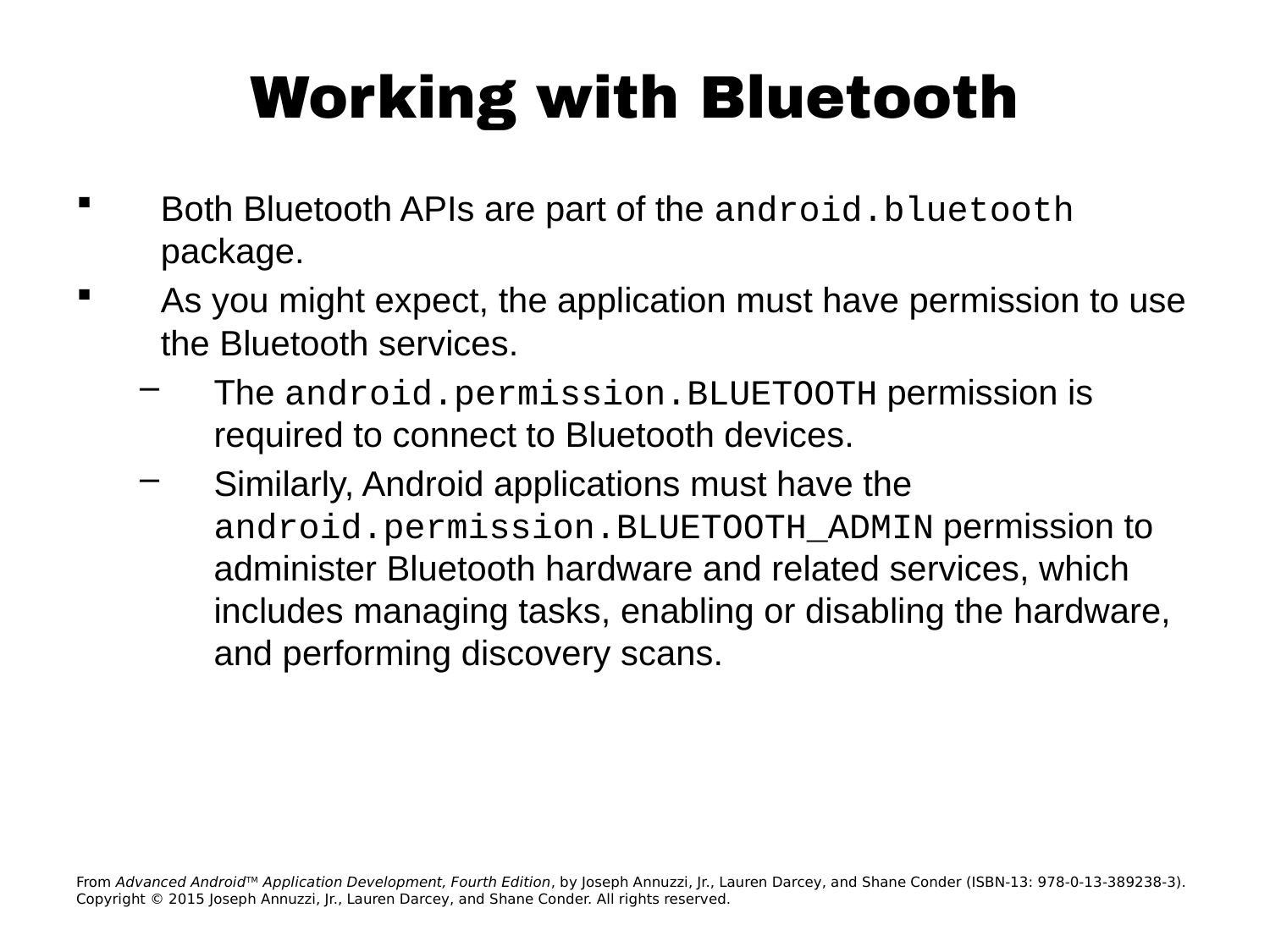

# Working with Bluetooth
Both Bluetooth APIs are part of the android.bluetooth package.
As you might expect, the application must have permission to use the Bluetooth services.
The android.permission.BLUETOOTH permission is required to connect to Bluetooth devices.
Similarly, Android applications must have the android.permission.BLUETOOTH_ADMIN permission to administer Bluetooth hardware and related services, which includes managing tasks, enabling or disabling the hardware, and performing discovery scans.
From Advanced AndroidTM Application Development, Fourth Edition, by Joseph Annuzzi, Jr., Lauren Darcey, and Shane Conder (ISBN-13: 978-0-13-389238-3). Copyright © 2015 Joseph Annuzzi, Jr., Lauren Darcey, and Shane Conder. All rights reserved.